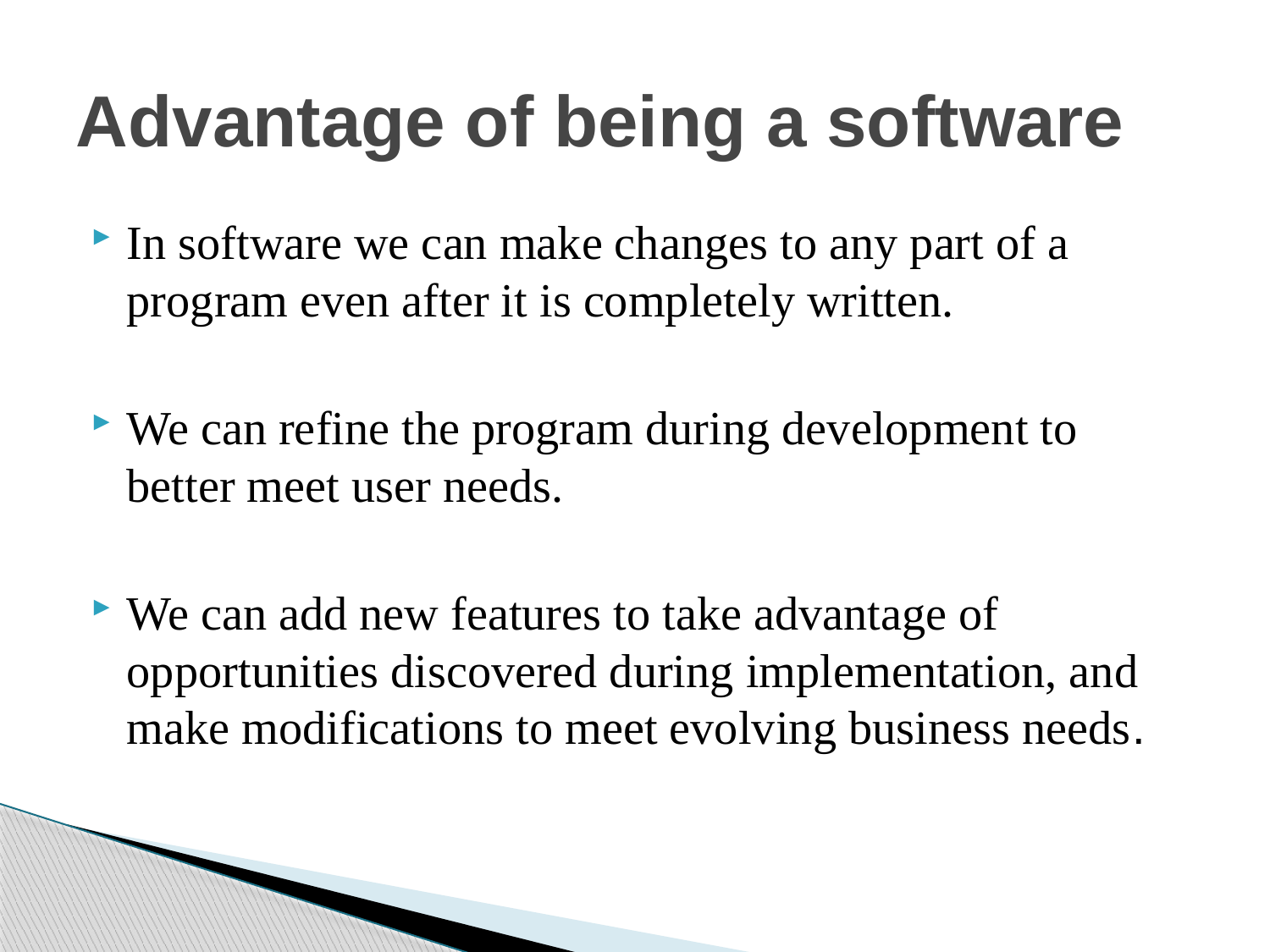

# Advantage of being a software
In software we can make changes to any part of a program even after it is completely written.

We can refine the program during development to better meet user needs.

We can add new features to take advantage of opportunities discovered during implementation, and make modifications to meet evolving business needs.